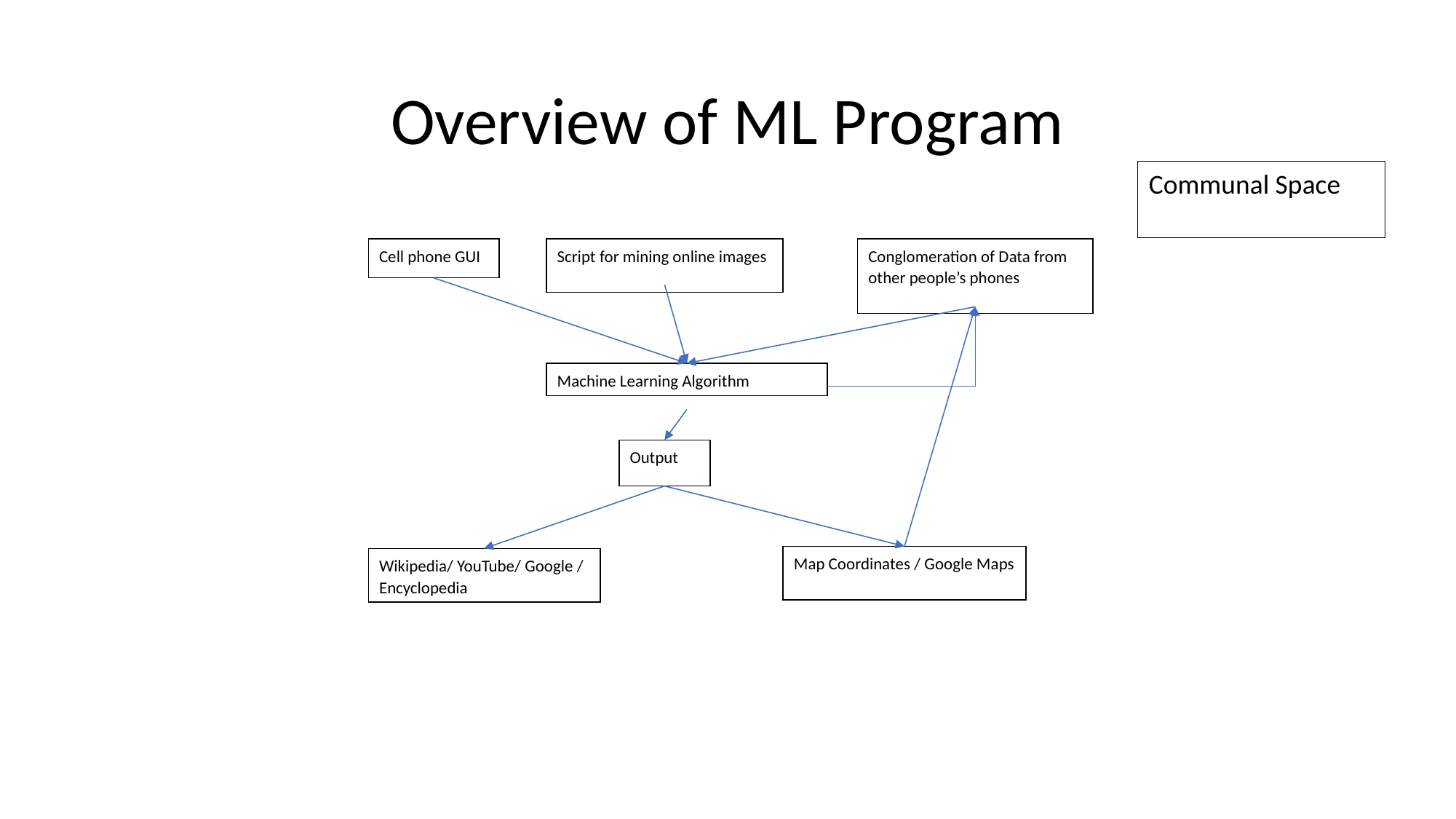

Overview of ML Program
Communal Space
Cell phone GUI
Script for mining online images
Conglomeration of Data from other people’s phones

Machine Learning Algorithm

Output

Map Coordinates / Google Maps
Wikipedia/ YouTube/ Google / Encyclopedia